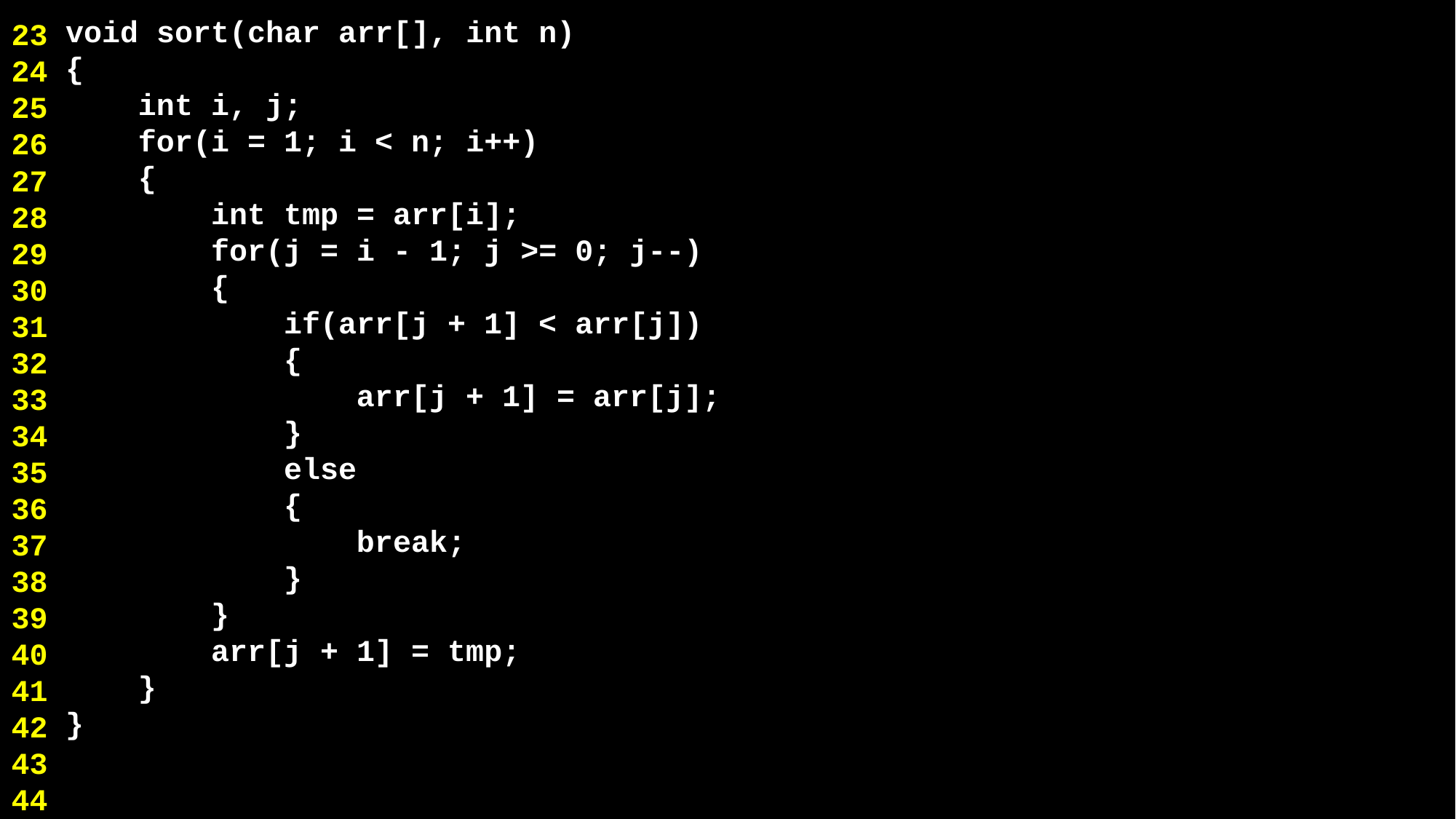

void sort(char arr[], int n)
{
    int i, j;
    for(i = 1; i < n; i++)
    {
        int tmp = arr[i];
        for(j = i - 1; j >= 0; j--)
        {
            if(arr[j + 1] < arr[j])
            {
                arr[j + 1] = arr[j];
            }
            else
            {
                break;
            }
        }
        arr[j + 1] = tmp;
    }
}

23
24
25
26
27
28
29
30
31
32
33
34
35
36
37
38
39
40
41
42
43
44